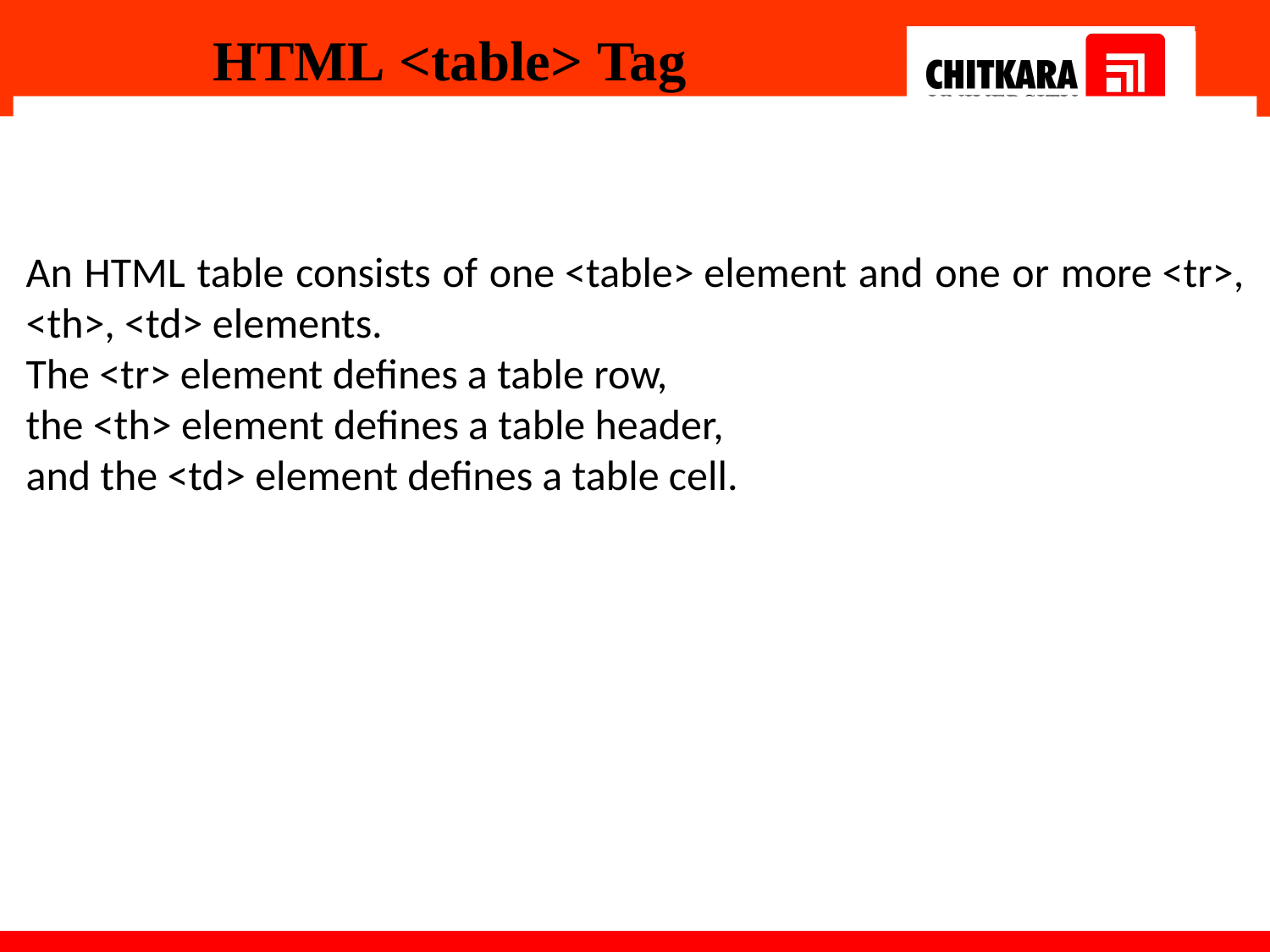

# HTML <table> Tag
An HTML table consists of one <table> element and one or more <tr>, <th>, <td> elements.
The <tr> element defines a table row,
the <th> element defines a table header,
and the <td> element defines a table cell.
23